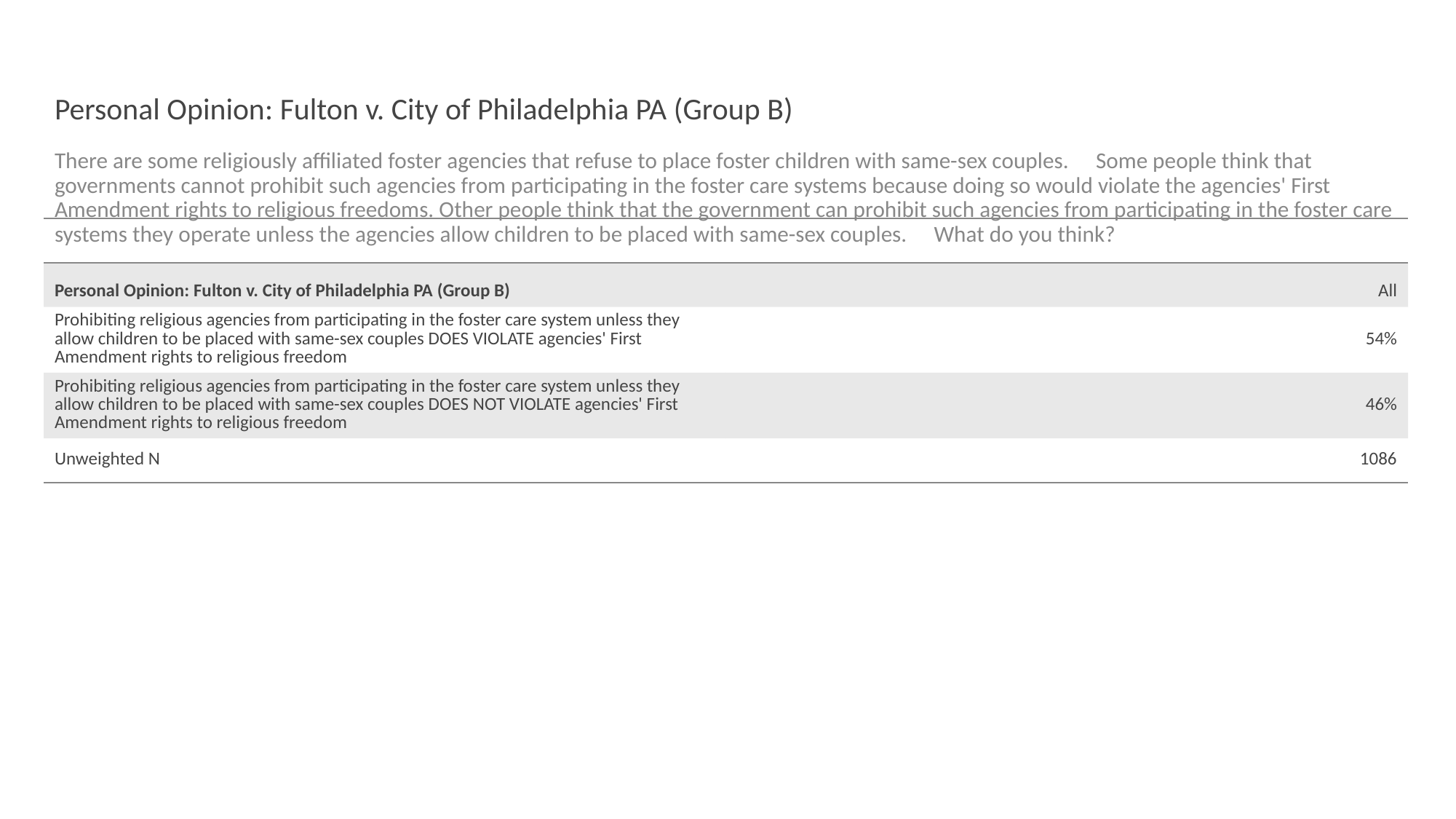

# Personal Opinion: Fulton v. City of Philadelphia PA (Group B)
There are some religiously affiliated foster agencies that refuse to place foster children with same-sex couples.     Some people think that governments cannot prohibit such agencies from participating in the foster care systems because doing so would violate the agencies' First Amendment rights to religious freedoms. Other people think that the government can prohibit such agencies from participating in the foster care systems they operate unless the agencies allow children to be placed with same-sex couples.     What do you think?
|  |  |
| --- | --- |
| Personal Opinion: Fulton v. City of Philadelphia PA (Group B) | All |
| Prohibiting religious agencies from participating in the foster care system unless they allow children to be placed with same-sex couples DOES VIOLATE agencies' First Amendment rights to religious freedom | 54% |
| Prohibiting religious agencies from participating in the foster care system unless they allow children to be placed with same-sex couples DOES NOT VIOLATE agencies' First Amendment rights to religious freedom | 46% |
| Unweighted N | 1086 |